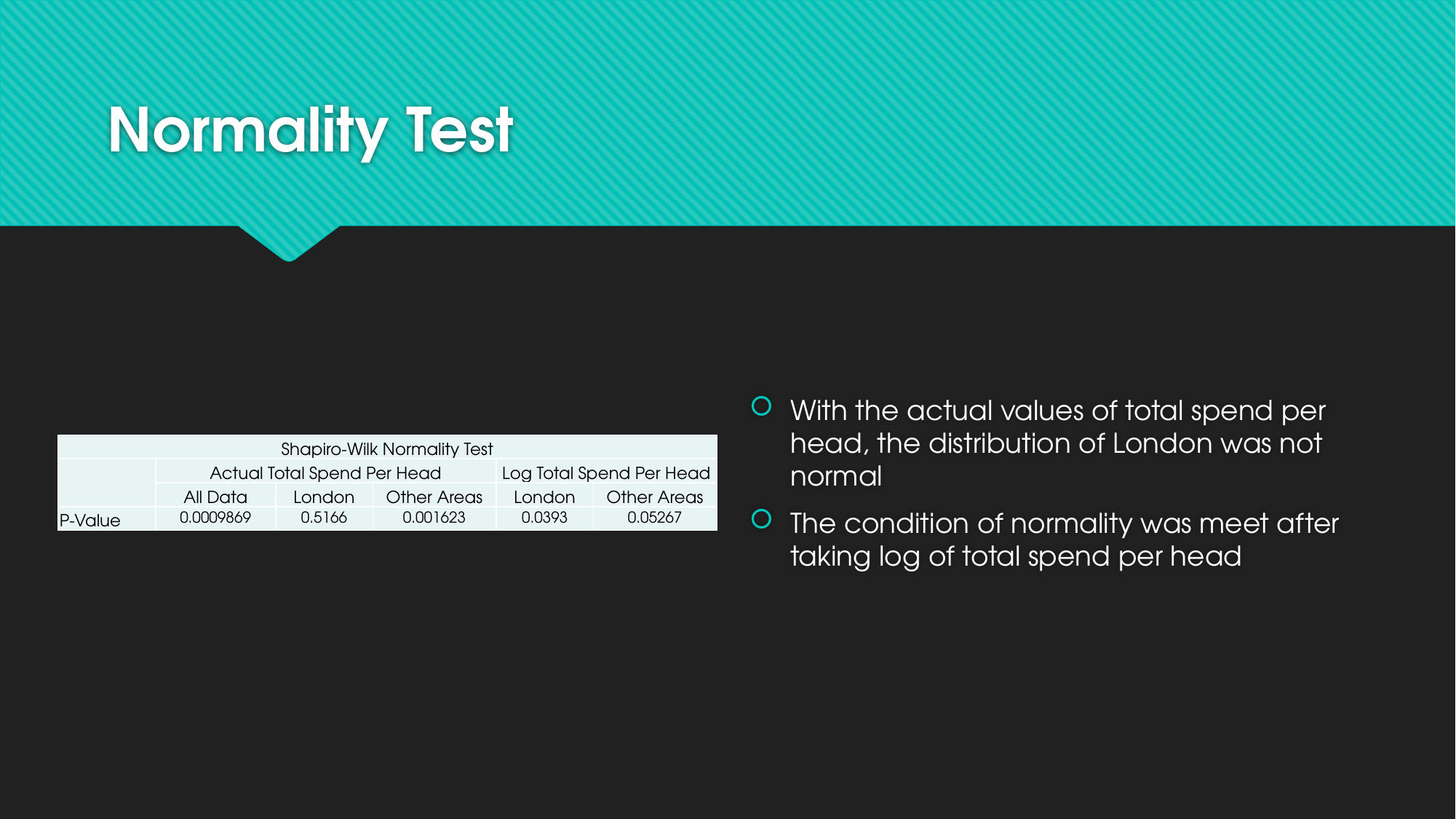

# Normality Test
With the actual values of total spend per head, the distribution of London was not normal
The condition of normality was meet after taking log of total spend per head
| Shapiro-Wilk Normality Test |  |  |  |  |  |
| --- | --- | --- | --- | --- | --- |
|  | Actual Total Spend Per Head |  |  | Log Total Spend Per Head |  |
|  | All Data | London | Other Areas | London | Other Areas |
| P-Value | 0.0009869 | 0.5166 | 0.001623 | 0.0393 | 0.05267 |